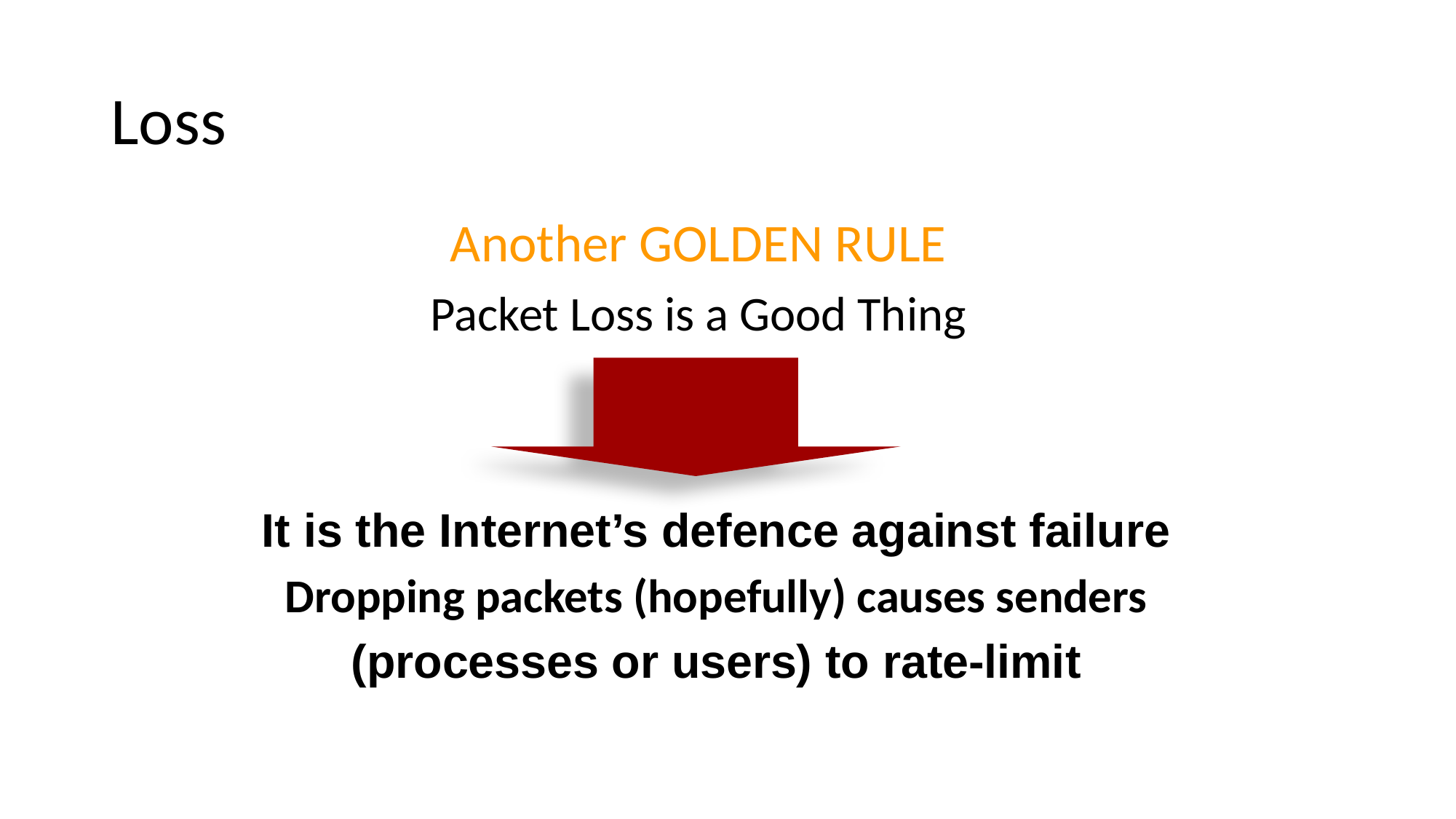

# Loss
Another GOLDEN RULE
Packet Loss is a Good Thing

It is the Internet’s defence against failure
Dropping packets (hopefully) causes senders
(processes or users) to rate-limit